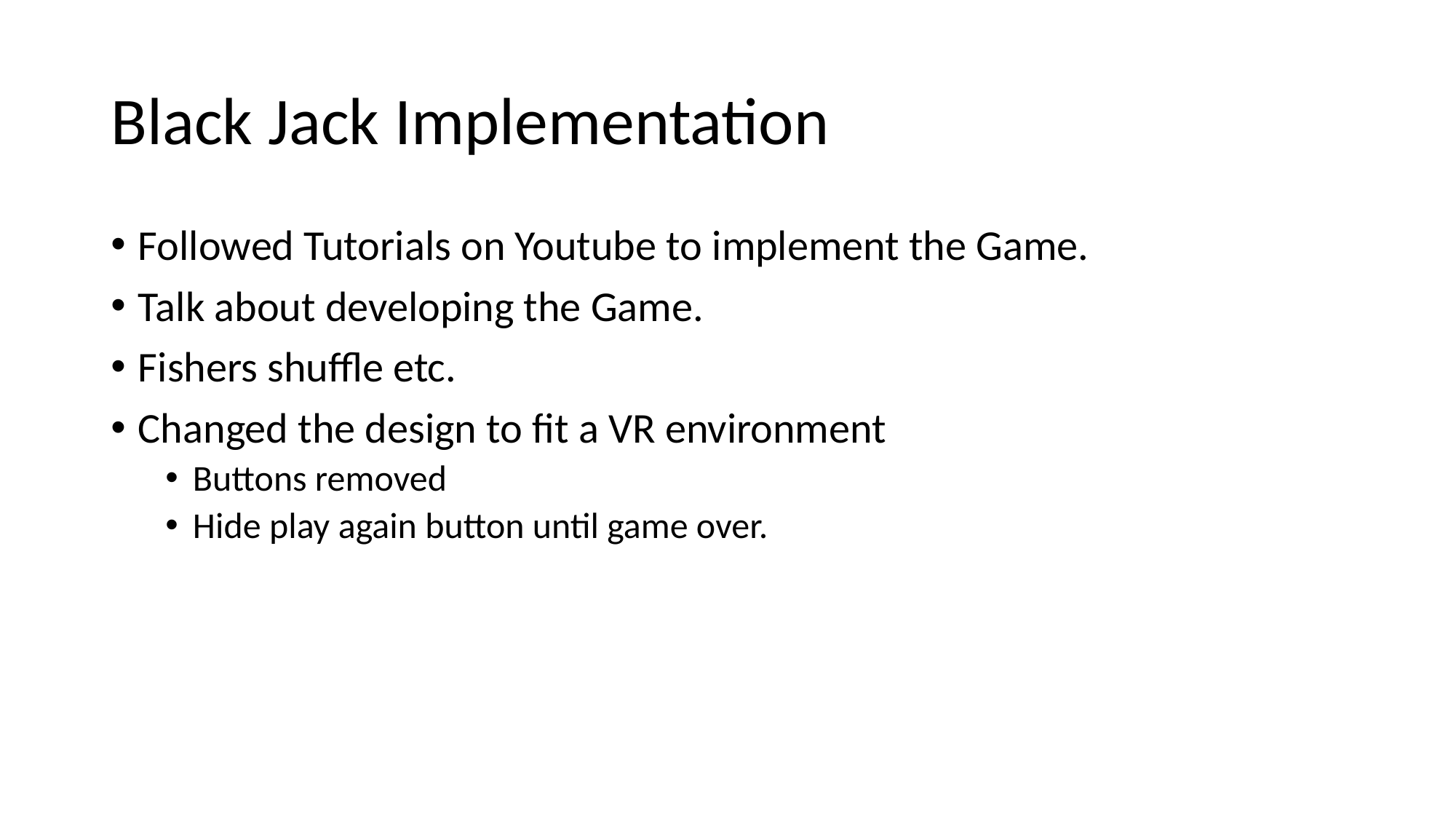

# Black Jack Implementation
Followed Tutorials on Youtube to implement the Game.
Talk about developing the Game.
Fishers shuffle etc.
Changed the design to fit a VR environment
Buttons removed
Hide play again button until game over.